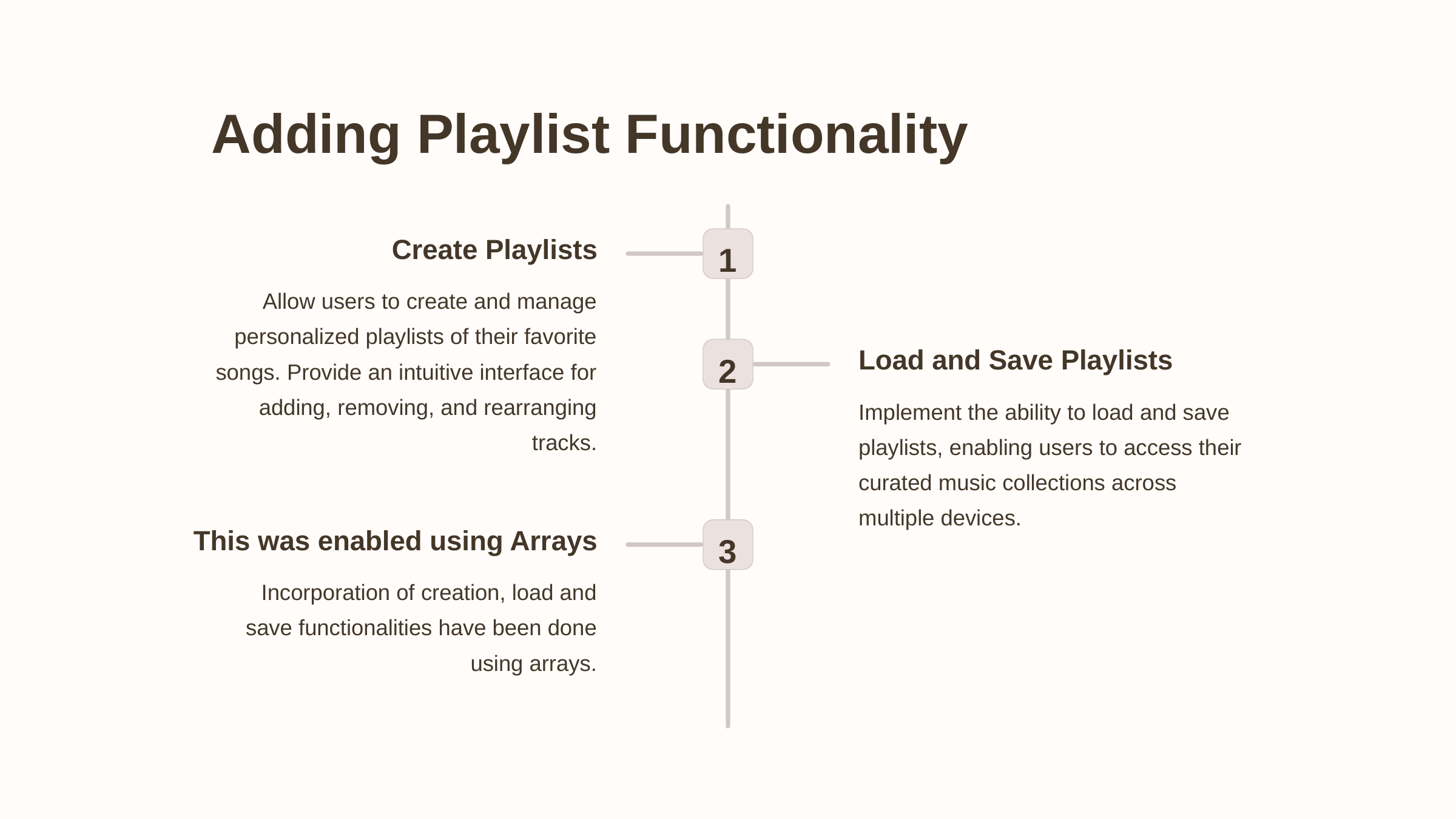

Adding Playlist Functionality

Create Playlists

1

Allow users to create and manage personalized playlists of their favorite songs. Provide an intuitive interface for adding, removing, and rearranging tracks.
Load and Save Playlists

2

Implement the ability to load and save playlists, enabling users to access their curated music collections across multiple devices.
This was enabled using Arrays

3

Incorporation of creation, load and save functionalities have been done using arrays.